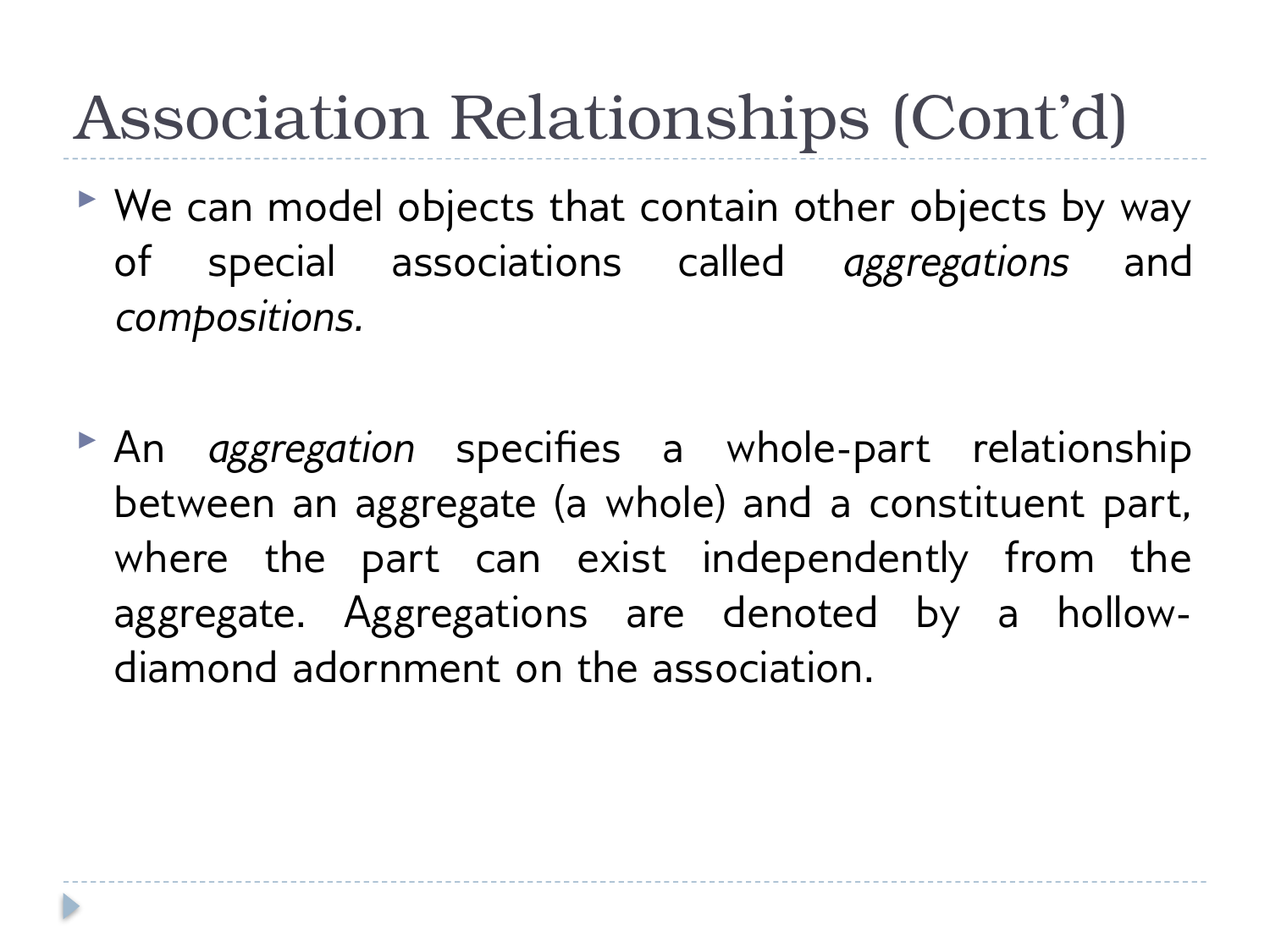

# Association Relationships (Cont’d)
We can model objects that contain other objects by way of special associations called aggregations and compositions.

An aggregation specifies a whole-part relationship between an aggregate (a whole) and a constituent part, where the part can exist independently from the aggregate. Aggregations are denoted by a hollow-diamond adornment on the association.